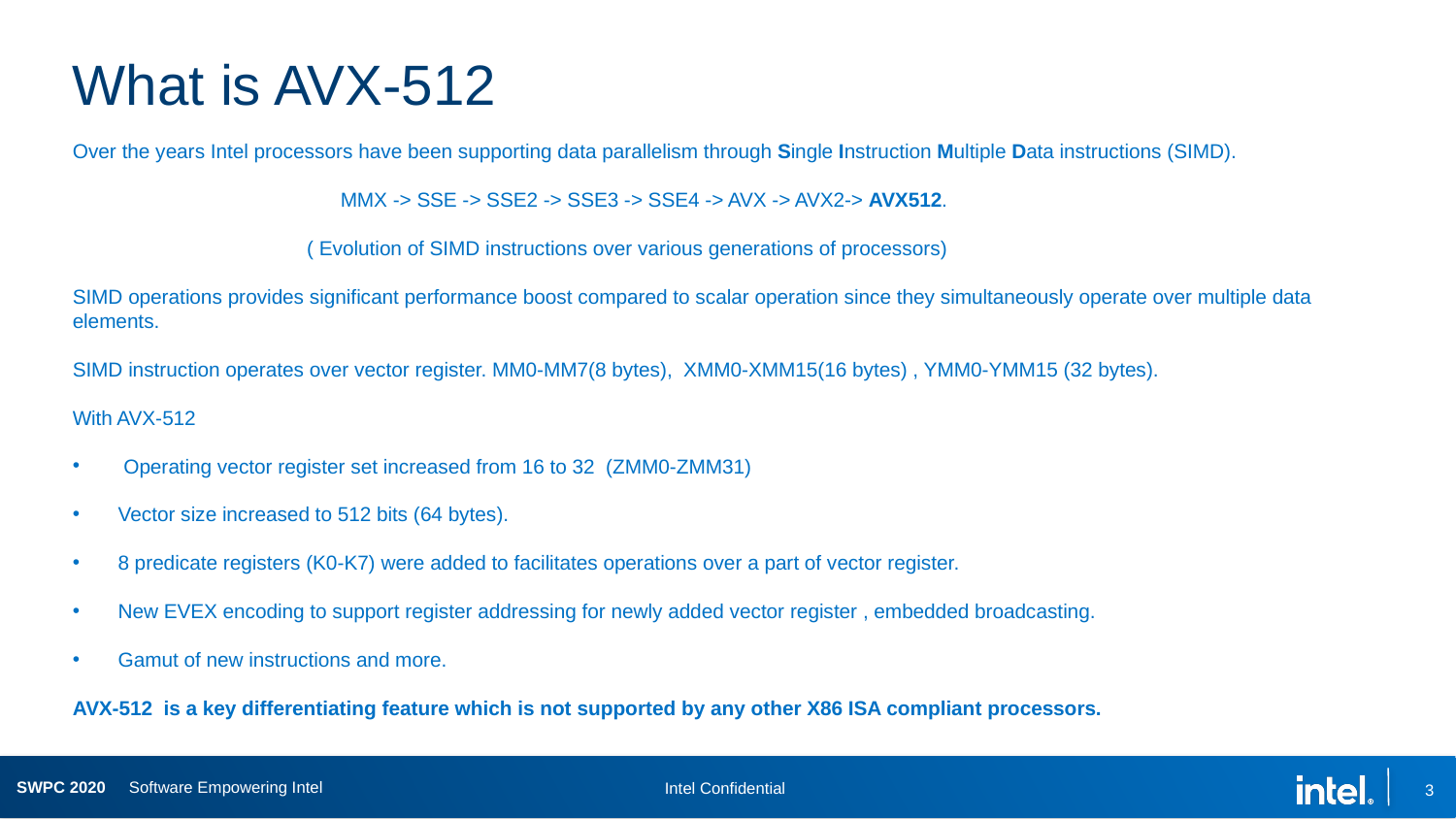

# What is AVX-512
Over the years Intel processors have been supporting data parallelism through Single Instruction Multiple Data instructions (SIMD).
                                                MMX -> SSE -> SSE2 -> SSE3 -> SSE4 -> AVX -> AVX2-> AVX512.
                                          ( Evolution of SIMD instructions over various generations of processors)
SIMD operations provides significant performance boost compared to scalar operation since they simultaneously operate over multiple data elements.
SIMD instruction operates over vector register. MM0-MM7(8 bytes),  XMM0-XMM15(16 bytes) , YMM0-YMM15 (32 bytes).
With AVX-512
 Operating vector register set increased from 16 to 32  (ZMM0-ZMM31)
Vector size increased to 512 bits (64 bytes).
8 predicate registers (K0-K7) were added to facilitates operations over a part of vector register.
New EVEX encoding to support register addressing for newly added vector register , embedded broadcasting.
Gamut of new instructions and more.
AVX-512  is a key differentiating feature which is not supported by any other X86 ISA compliant processors.

3